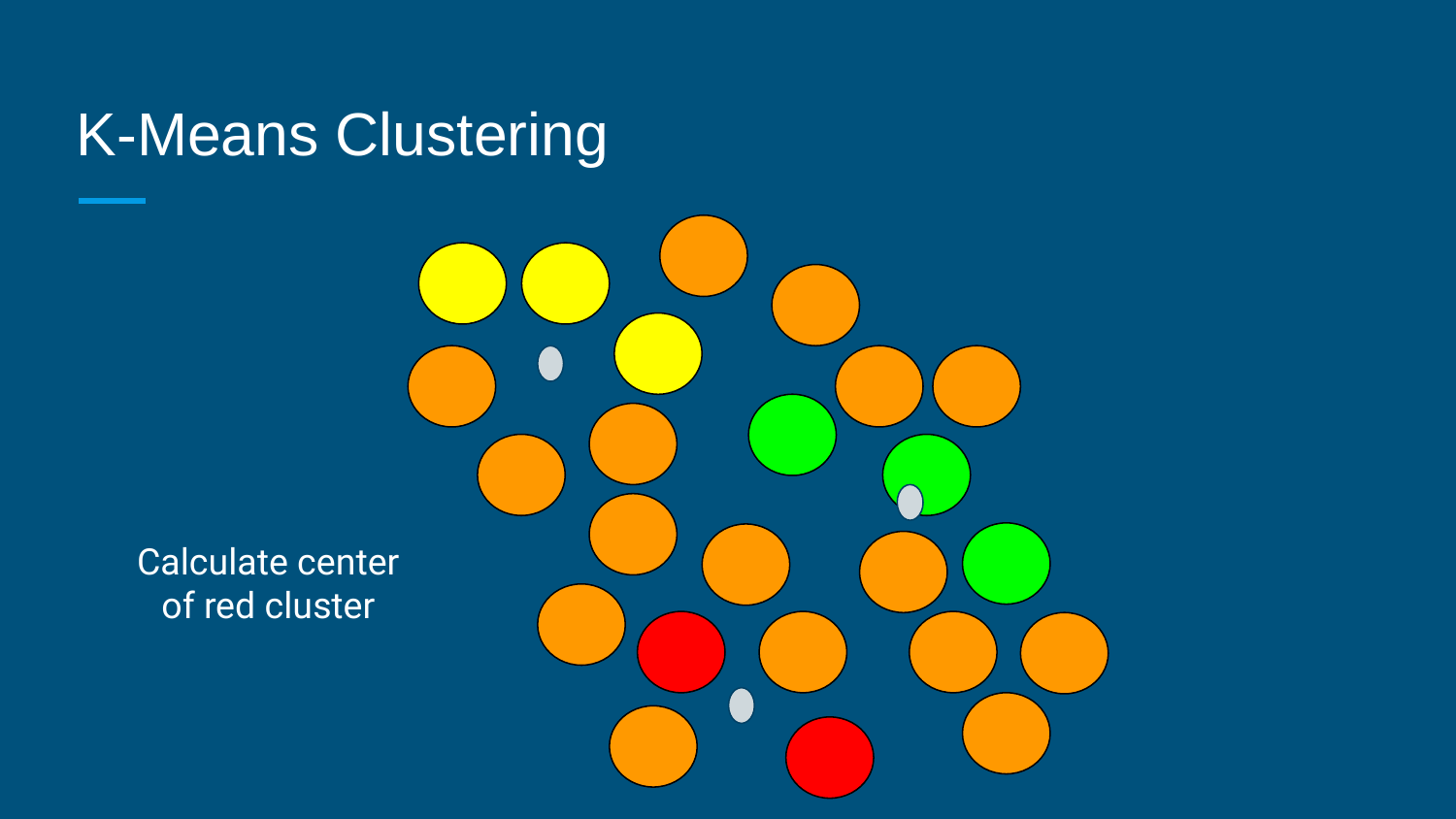

# K-Means Clustering

Calculate center of red cluster